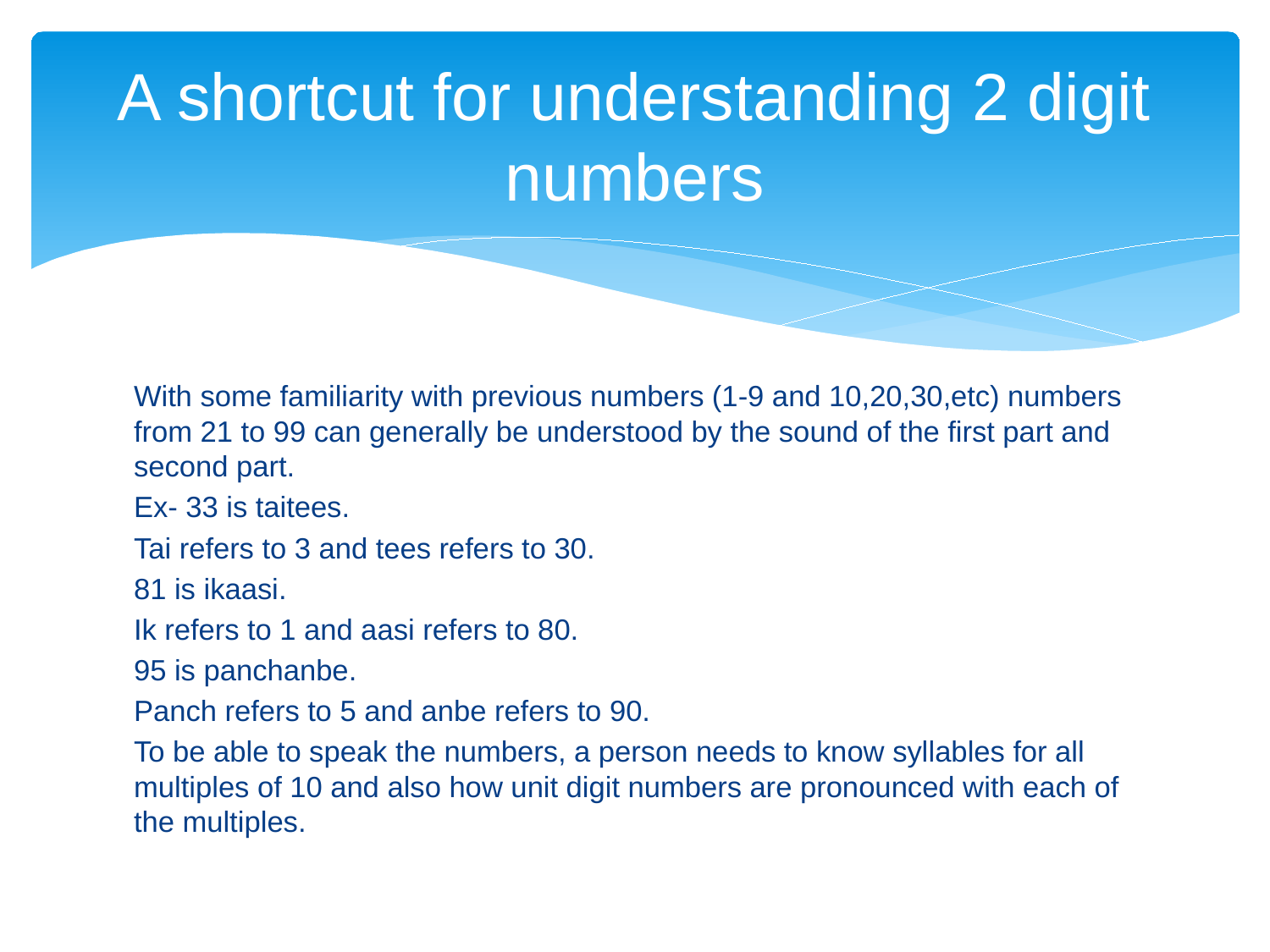

# A shortcut for understanding 2 digit numbers
With some familiarity with previous numbers (1-9 and 10,20,30,etc) numbers from 21 to 99 can generally be understood by the sound of the first part and second part.
Ex- 33 is taitees.
Tai refers to 3 and tees refers to 30.
81 is ikaasi.
Ik refers to 1 and aasi refers to 80.
95 is panchanbe.
Panch refers to 5 and anbe refers to 90.
To be able to speak the numbers, a person needs to know syllables for all multiples of 10 and also how unit digit numbers are pronounced with each of the multiples.